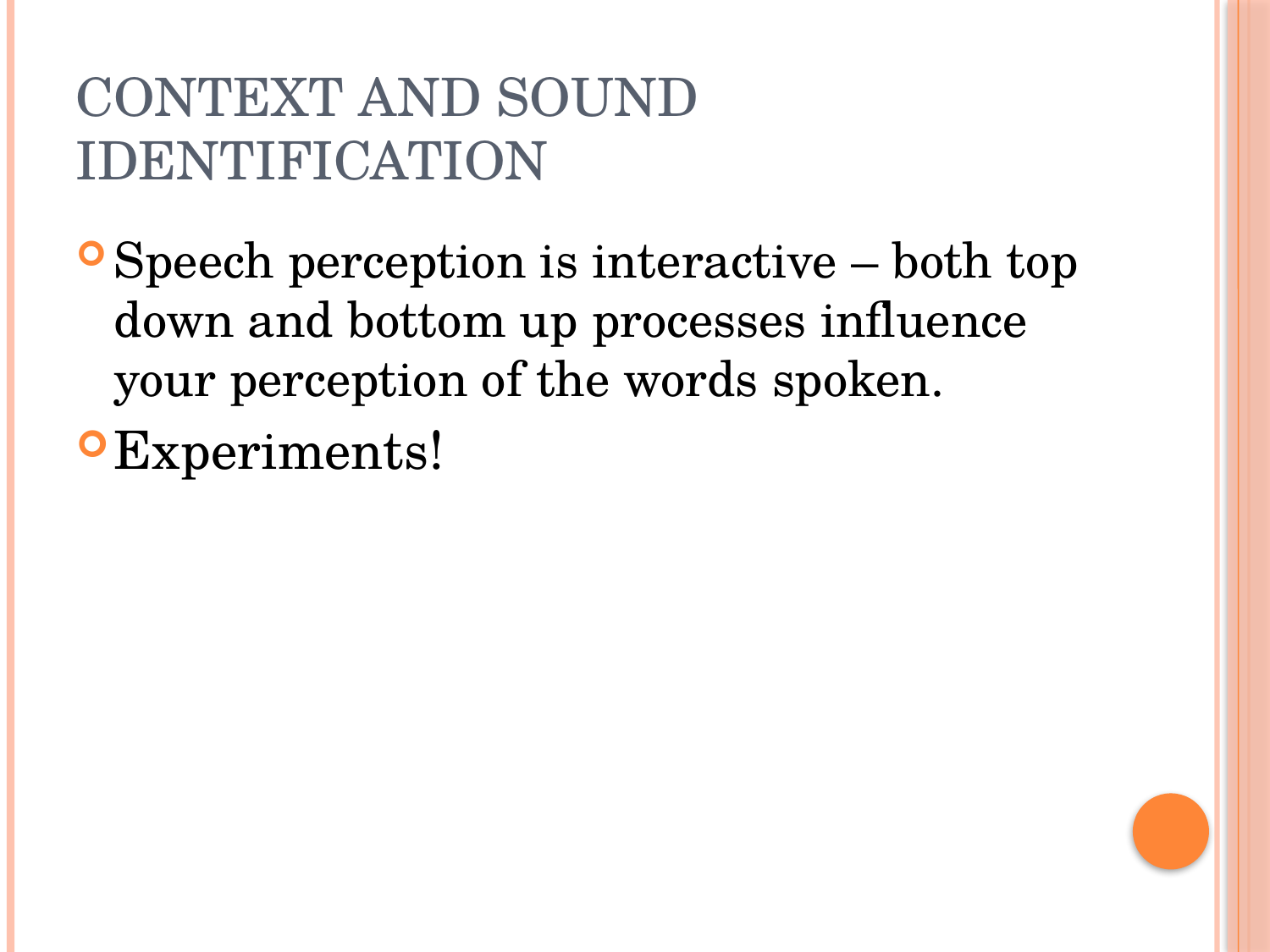

# Context and Sound Identification
Speech perception is interactive – both top down and bottom up processes influence your perception of the words spoken.
Experiments!